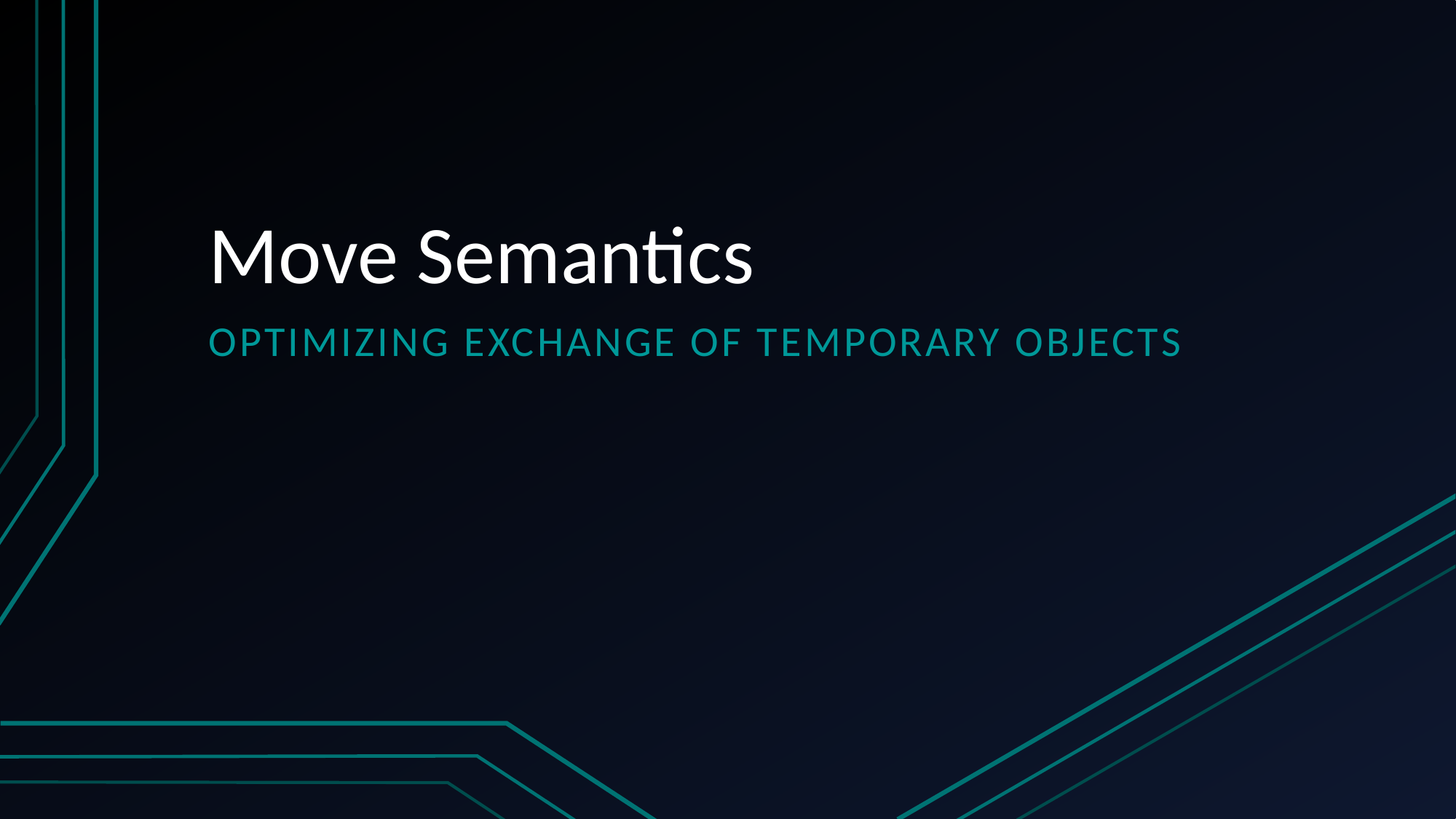

# Move Semantics
Optimizing Exchange of Temporary Objects